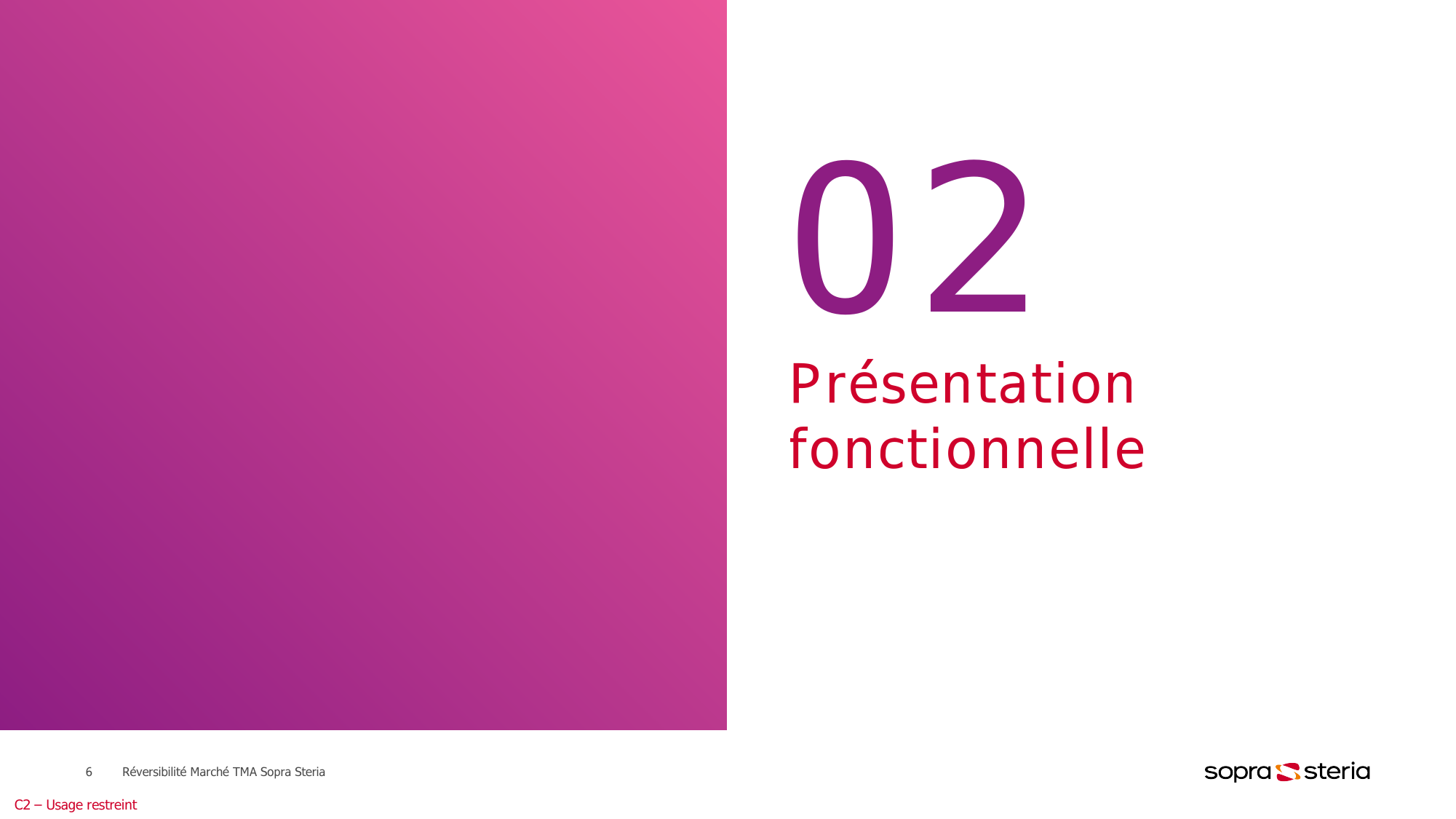

# 02
Présentation fonctionnelle
6
Réversibilité Marché TMA Sopra Steria